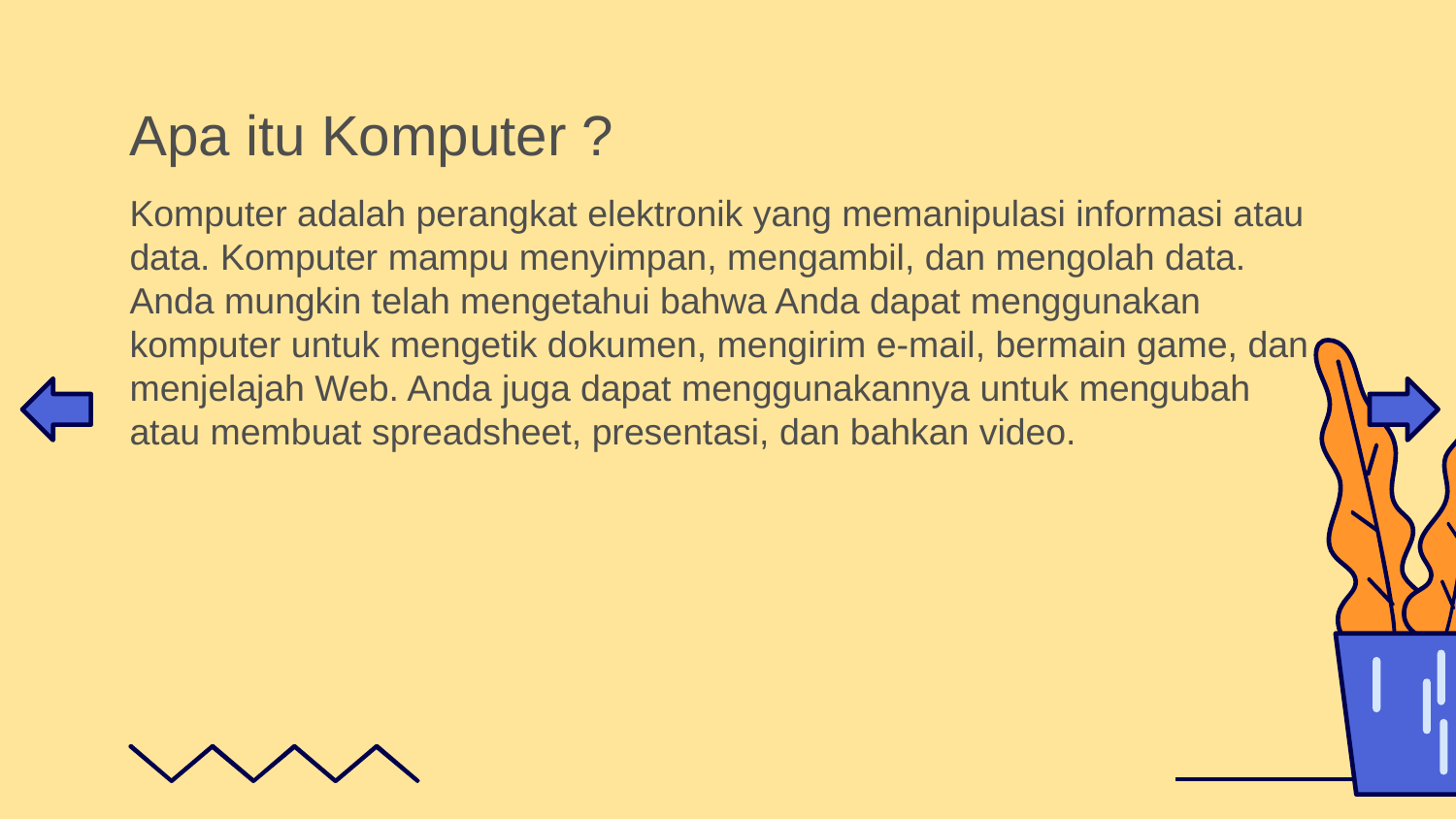

# Apa itu Komputer ?
Komputer adalah perangkat elektronik yang memanipulasi informasi atau data. Komputer mampu menyimpan, mengambil, dan mengolah data. Anda mungkin telah mengetahui bahwa Anda dapat menggunakan komputer untuk mengetik dokumen, mengirim e-mail, bermain game, dan menjelajah Web. Anda juga dapat menggunakannya untuk mengubah atau membuat spreadsheet, presentasi, dan bahkan video.